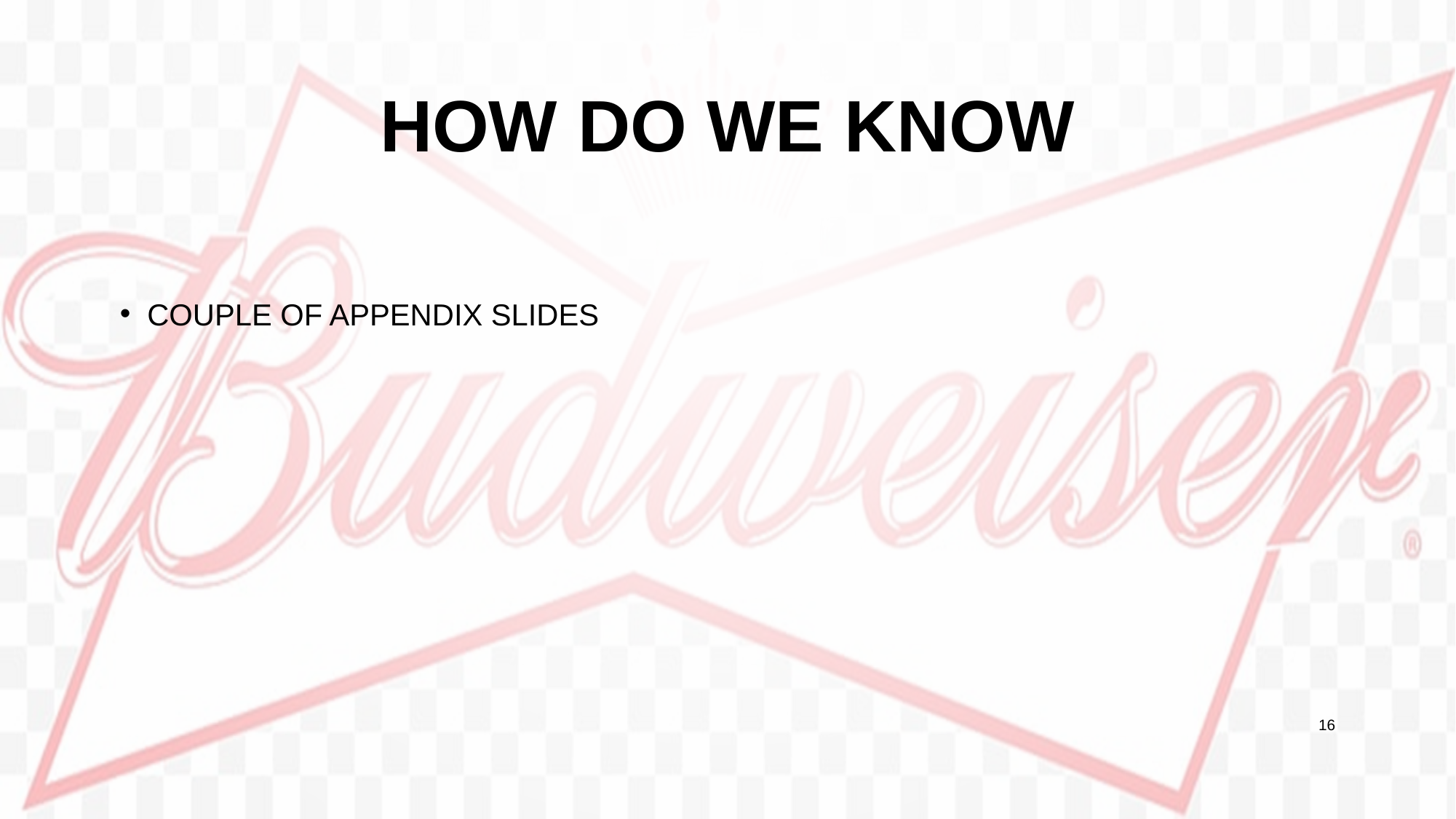

# How do we know
Couple of appendix slides
16